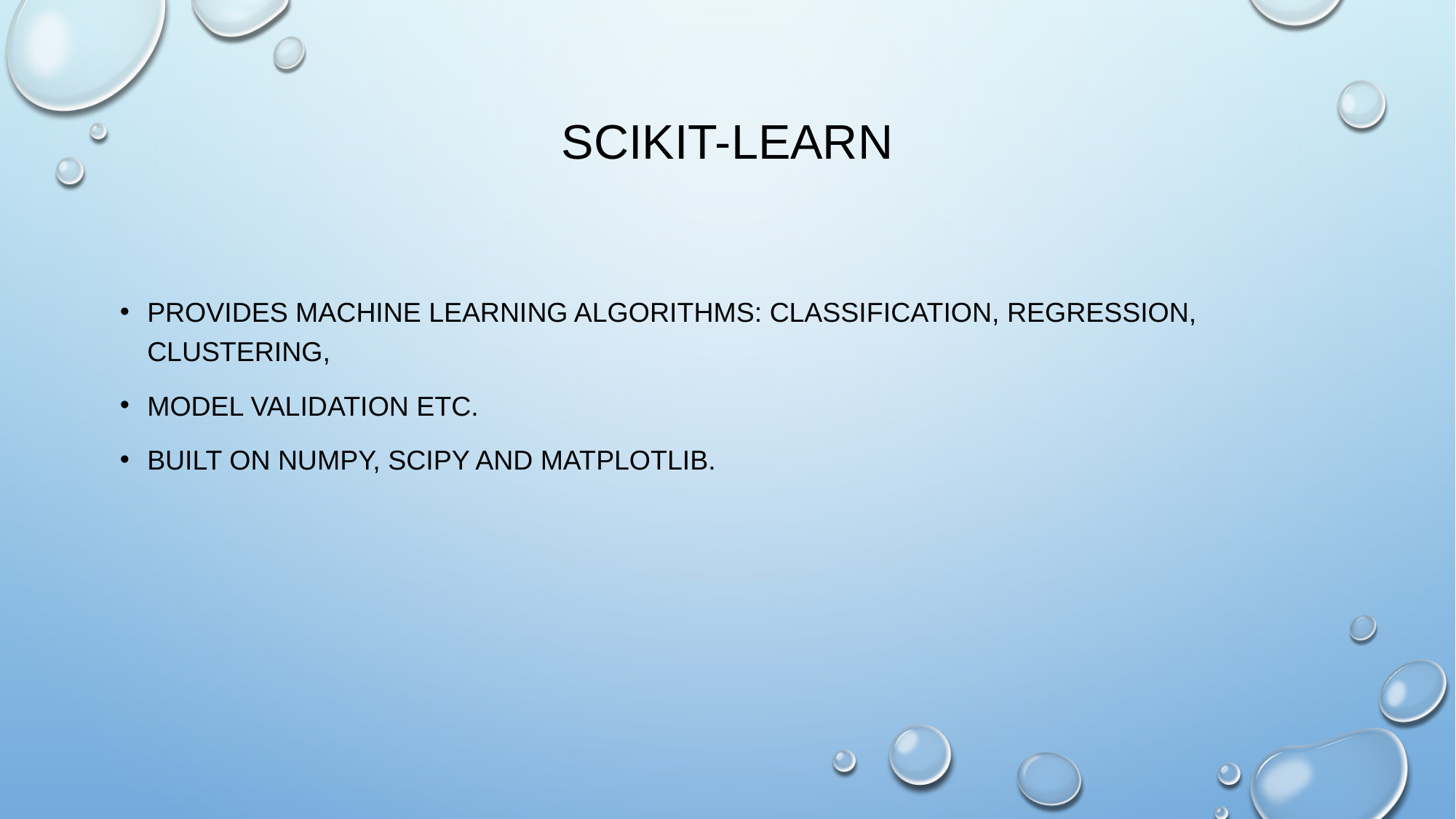

# SciKit-Learn
provides machine learning algorithms: classification, regression, clustering,
model validation etc.
built on NumPy, SciPy and matplotlib.